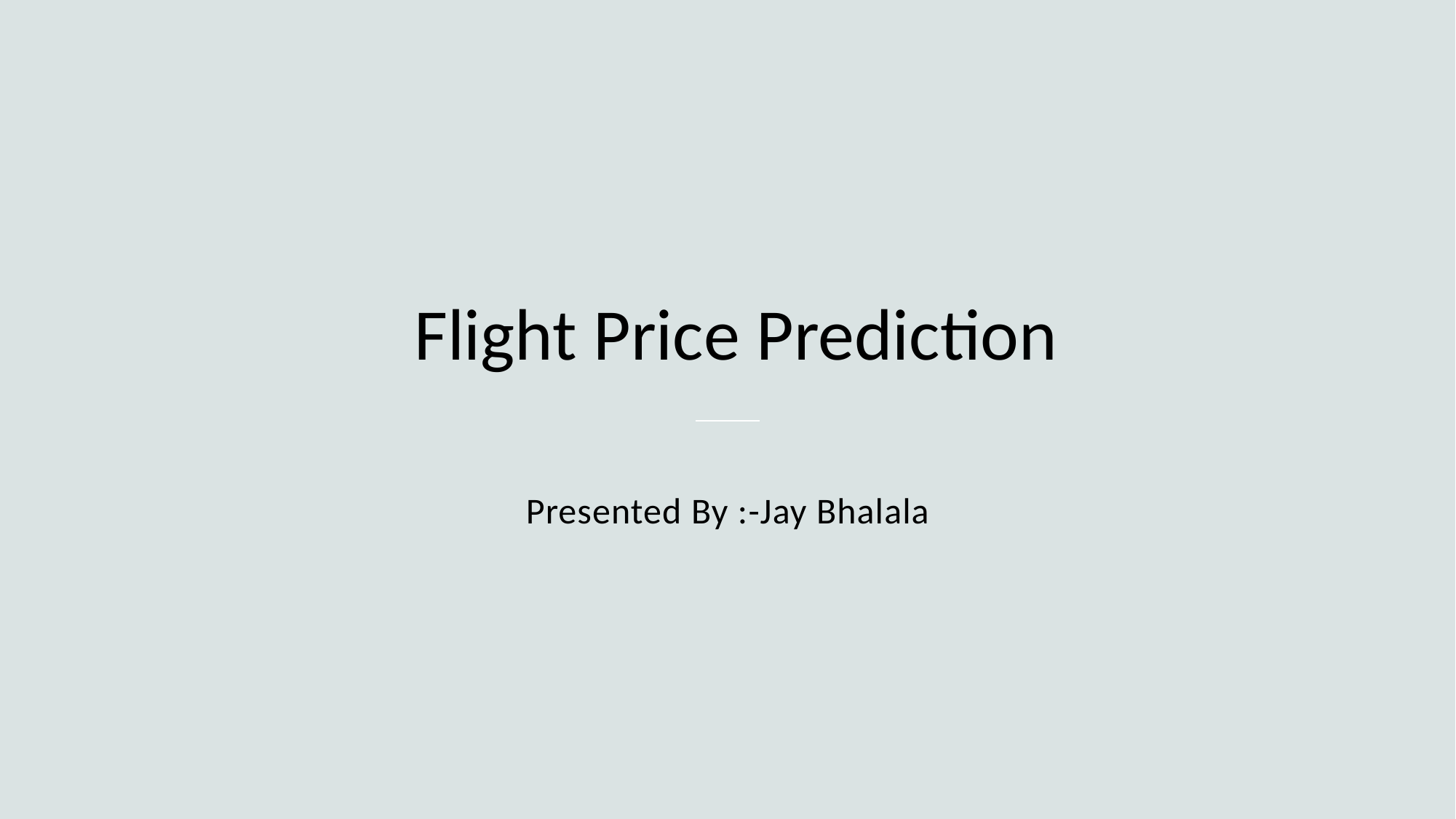

# Flight Price Prediction
Presented By :-Jay Bhalala